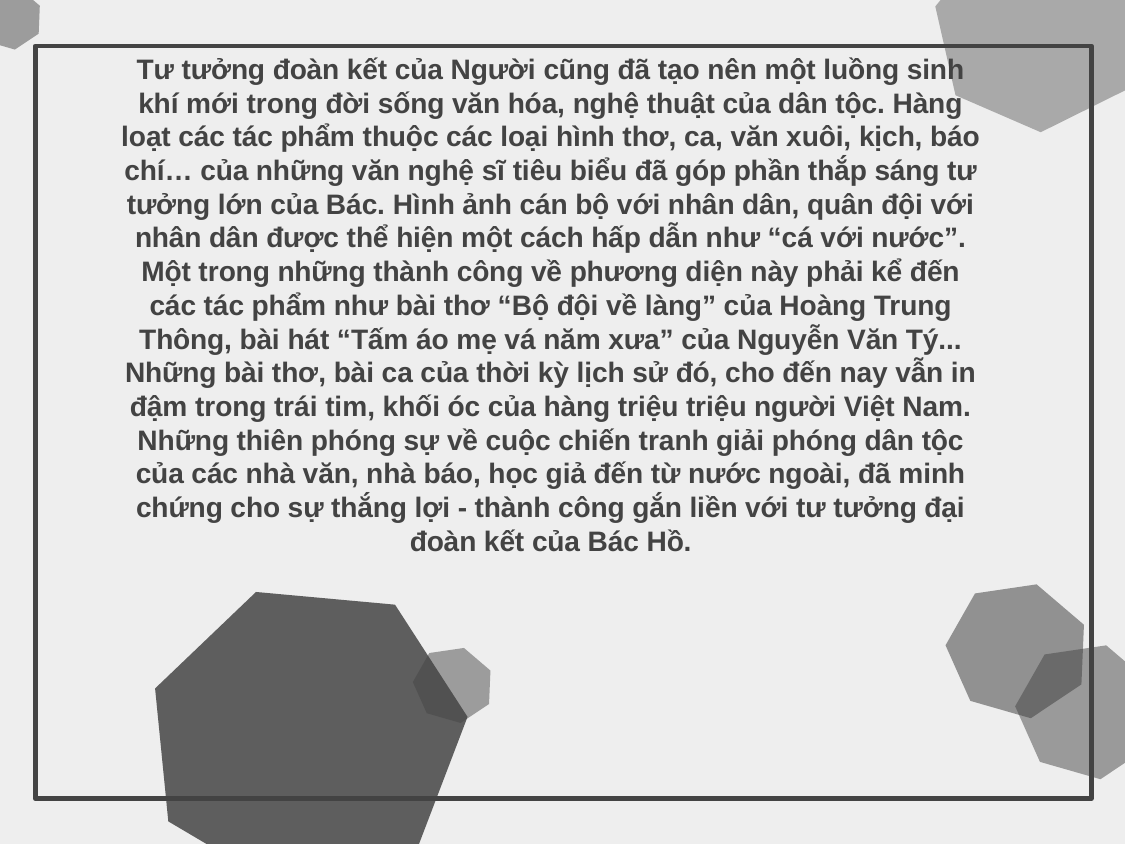

Tư tưởng đoàn kết của Người cũng đã tạo nên một luồng sinh khí mới trong đời sống văn hóa, nghệ thuật của dân tộc. Hàng loạt các tác phẩm thuộc các loại hình thơ, ca, văn xuôi, kịch, báo chí… của những văn nghệ sĩ tiêu biểu đã góp phần thắp sáng tư tưởng lớn của Bác. Hình ảnh cán bộ với nhân dân, quân đội với nhân dân được thể hiện một cách hấp dẫn như “cá với nước”. Một trong những thành công về phương diện này phải kể đến các tác phẩm như bài thơ “Bộ đội về làng” của Hoàng Trung Thông, bài hát “Tấm áo mẹ vá năm xưa” của Nguyễn Văn Tý... Những bài thơ, bài ca của thời kỳ lịch sử đó, cho đến nay vẫn in đậm trong trái tim, khối óc của hàng triệu triệu người Việt Nam. Những thiên phóng sự về cuộc chiến tranh giải phóng dân tộc của các nhà văn, nhà báo, học giả đến từ nước ngoài, đã minh chứng cho sự thắng lợi - thành công gắn liền với tư tưởng đại đoàn kết của Bác Hồ.